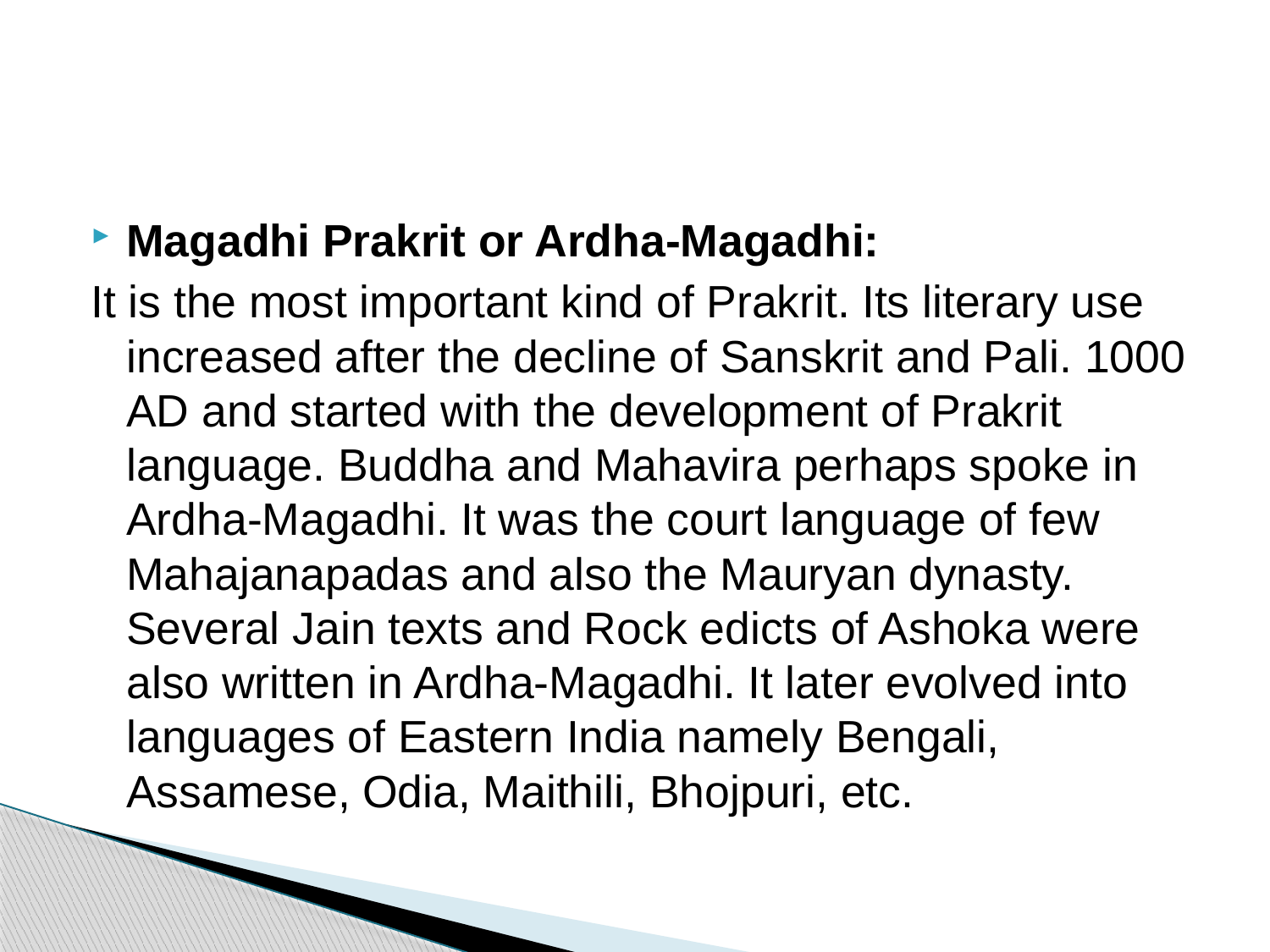

#
Magadhi Prakrit or Ardha-Magadhi:
It is the most important kind of Prakrit. Its literary use increased after the decline of Sanskrit and Pali. 1000 AD and started with the development of Prakrit language. Buddha and Mahavira perhaps spoke in Ardha-Magadhi. It was the court language of few Mahajanapadas and also the Mauryan dynasty. Several Jain texts and Rock edicts of Ashoka were also written in Ardha-Magadhi. It later evolved into languages of Eastern India namely Bengali, Assamese, Odia, Maithili, Bhojpuri, etc.